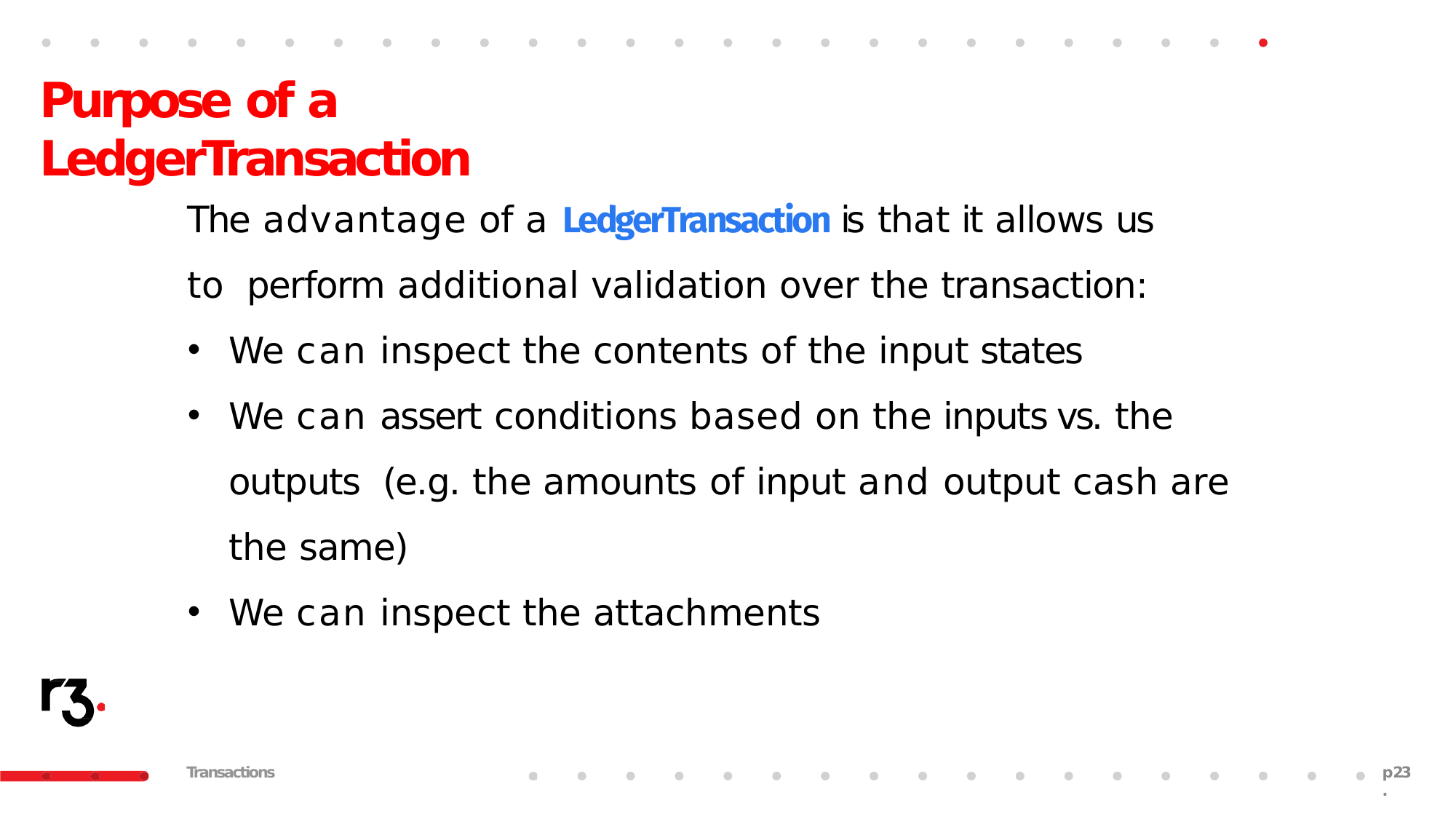

# Purpose of a LedgerTransaction
The advantage of a LedgerTransaction is that it allows us to  perform additional validation over the transaction:
We can inspect the contents of the input states
We can assert conditions based on the inputs vs. the outputs  (e.g. the amounts of input and output cash are the same)
We can inspect the attachments
Transactions
p23.